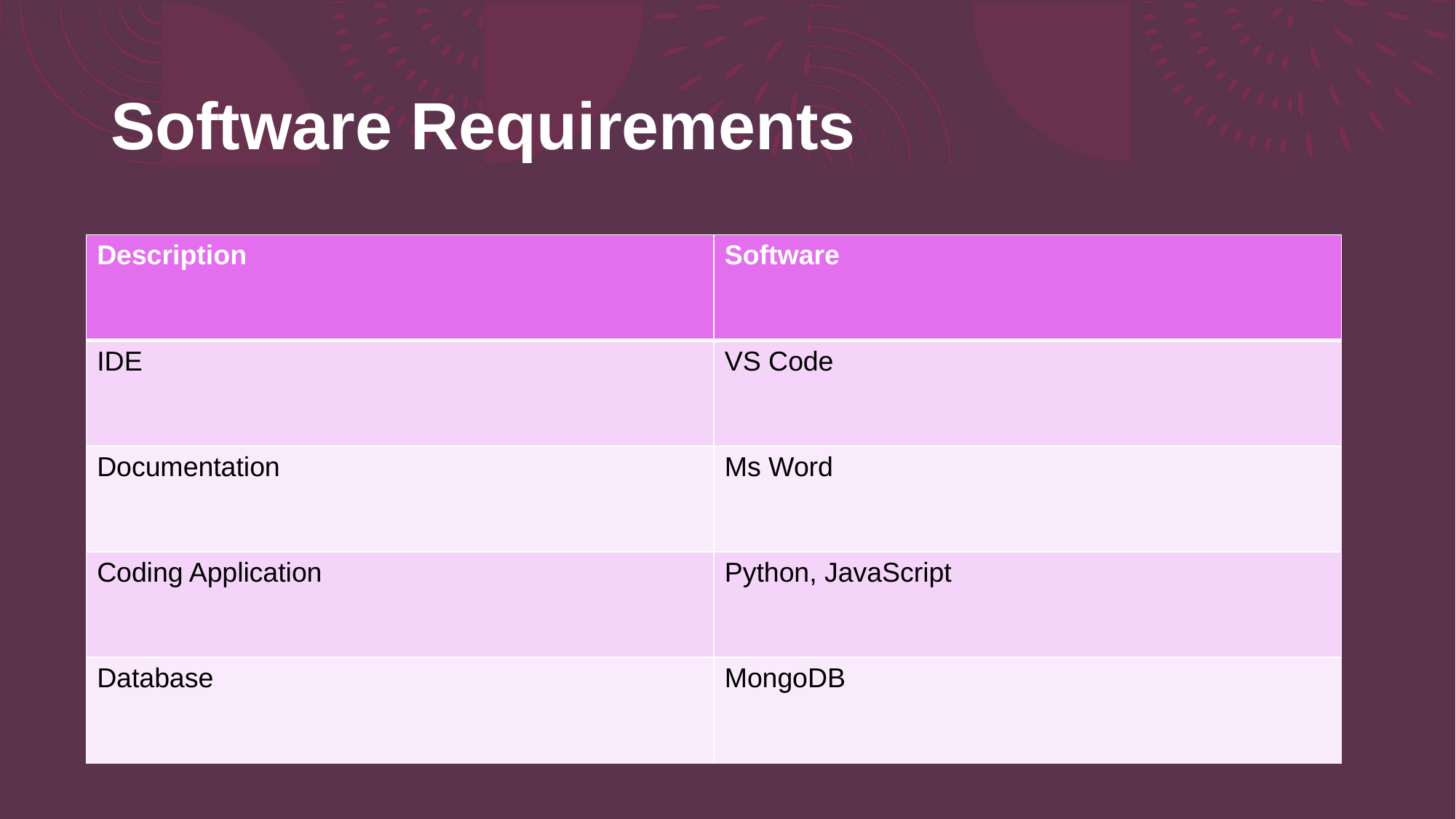

# Software Requirements
| Description | Software |
| --- | --- |
| IDE | VS Code |
| Documentation | Ms Word |
| Coding Application | Python, JavaScript |
| Database | MongoDB |